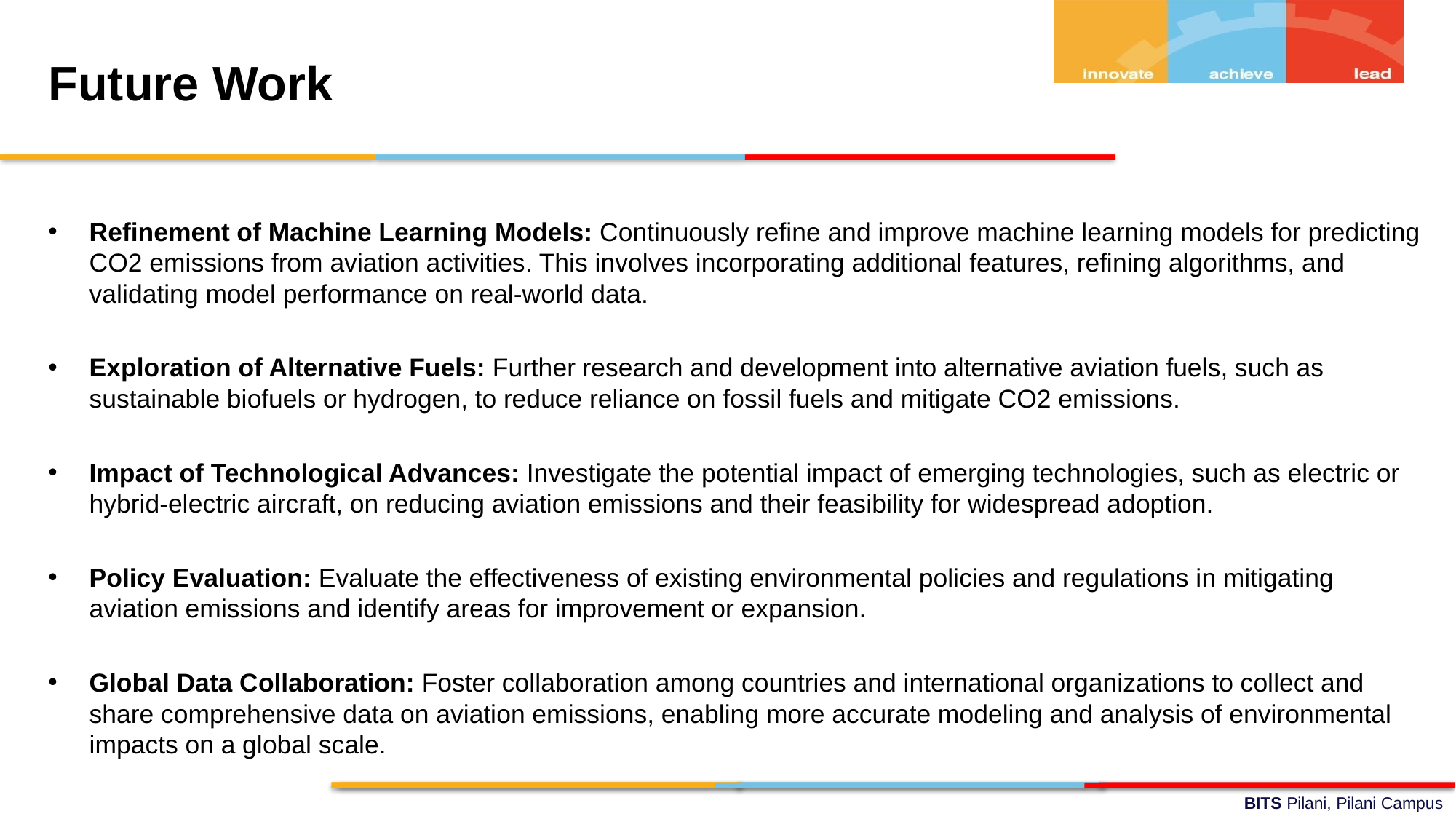

# Future Work
Refinement of Machine Learning Models: Continuously refine and improve machine learning models for predicting CO2 emissions from aviation activities. This involves incorporating additional features, refining algorithms, and validating model performance on real-world data.

Exploration of Alternative Fuels: Further research and development into alternative aviation fuels, such as sustainable biofuels or hydrogen, to reduce reliance on fossil fuels and mitigate CO2 emissions.

Impact of Technological Advances: Investigate the potential impact of emerging technologies, such as electric or hybrid-electric aircraft, on reducing aviation emissions and their feasibility for widespread adoption.

Policy Evaluation: Evaluate the effectiveness of existing environmental policies and regulations in mitigating aviation emissions and identify areas for improvement or expansion.

Global Data Collaboration: Foster collaboration among countries and international organizations to collect and share comprehensive data on aviation emissions, enabling more accurate modeling and analysis of environmental impacts on a global scale.
BITS Pilani, Pilani Campus